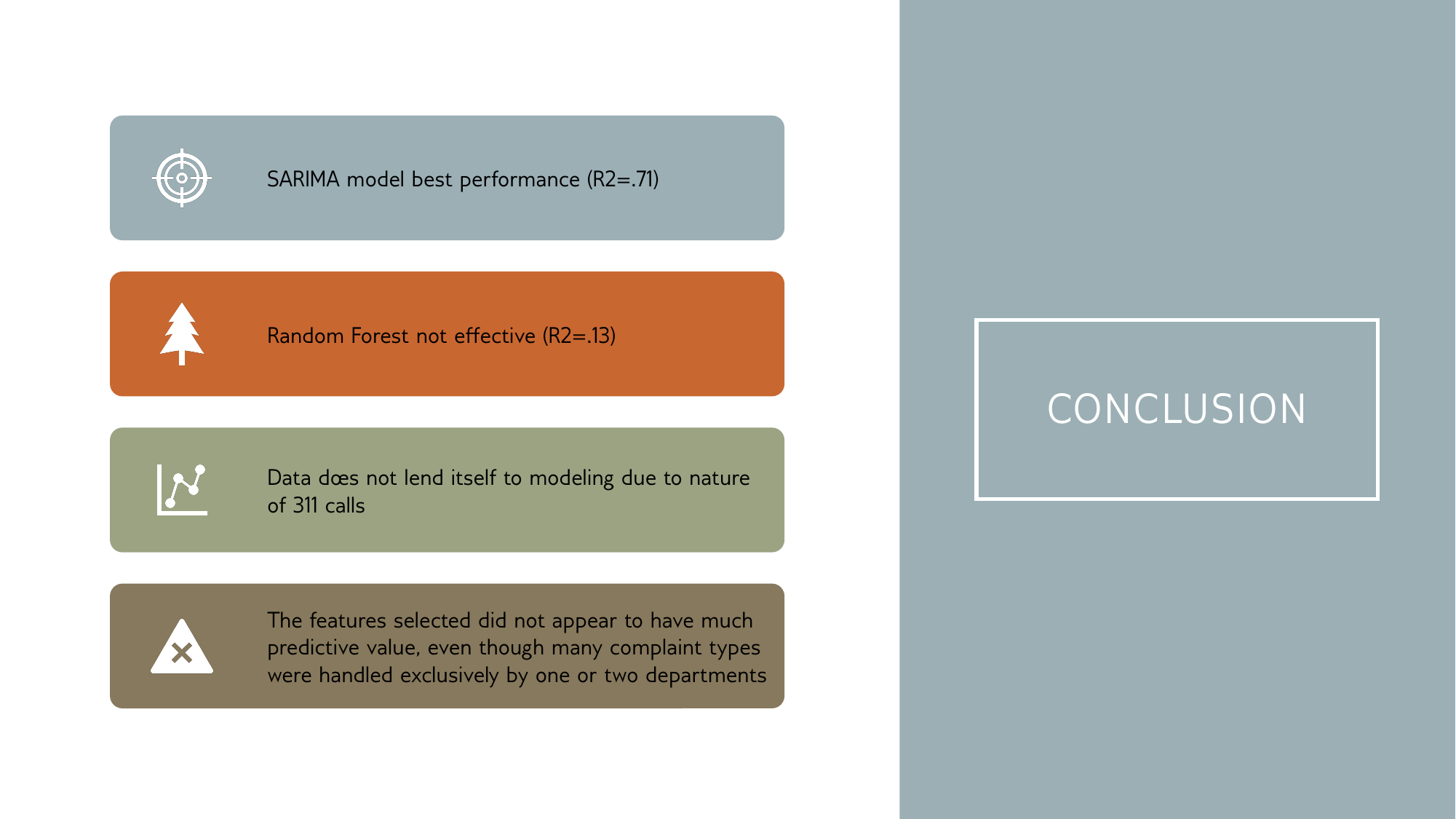

SARIMA model best performance (R2=.71)
Random Forest not effective (R2=.13)
Data does not lend itself to modeling due to nature of 311 calls
The features selected did not appear to have much predictive value, even though many complaint types were handled exclusively by one or two departments
# Conclusion